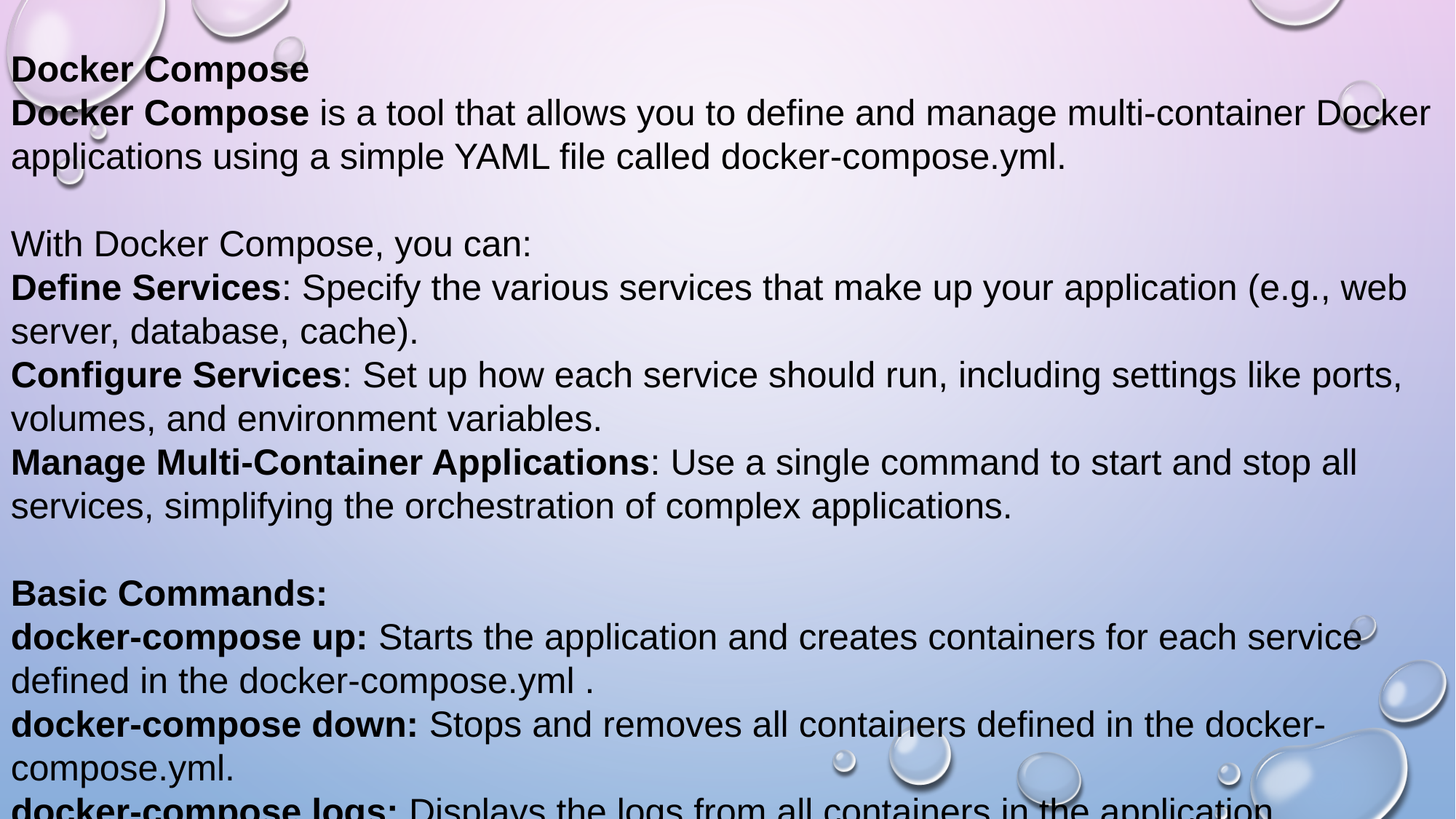

Docker Compose
Docker Compose is a tool that allows you to define and manage multi-container Docker applications using a simple YAML file called docker-compose.yml.

With Docker Compose, you can:
Define Services: Specify the various services that make up your application (e.g., web server, database, cache).
Configure Services: Set up how each service should run, including settings like ports, volumes, and environment variables.
Manage Multi-Container Applications: Use a single command to start and stop all services, simplifying the orchestration of complex applications.

Basic Commands:
docker-compose up: Starts the application and creates containers for each service defined in the docker-compose.yml .
docker-compose down: Stops and removes all containers defined in the docker-compose.yml.
docker-compose logs: Displays the logs from all containers in the application.